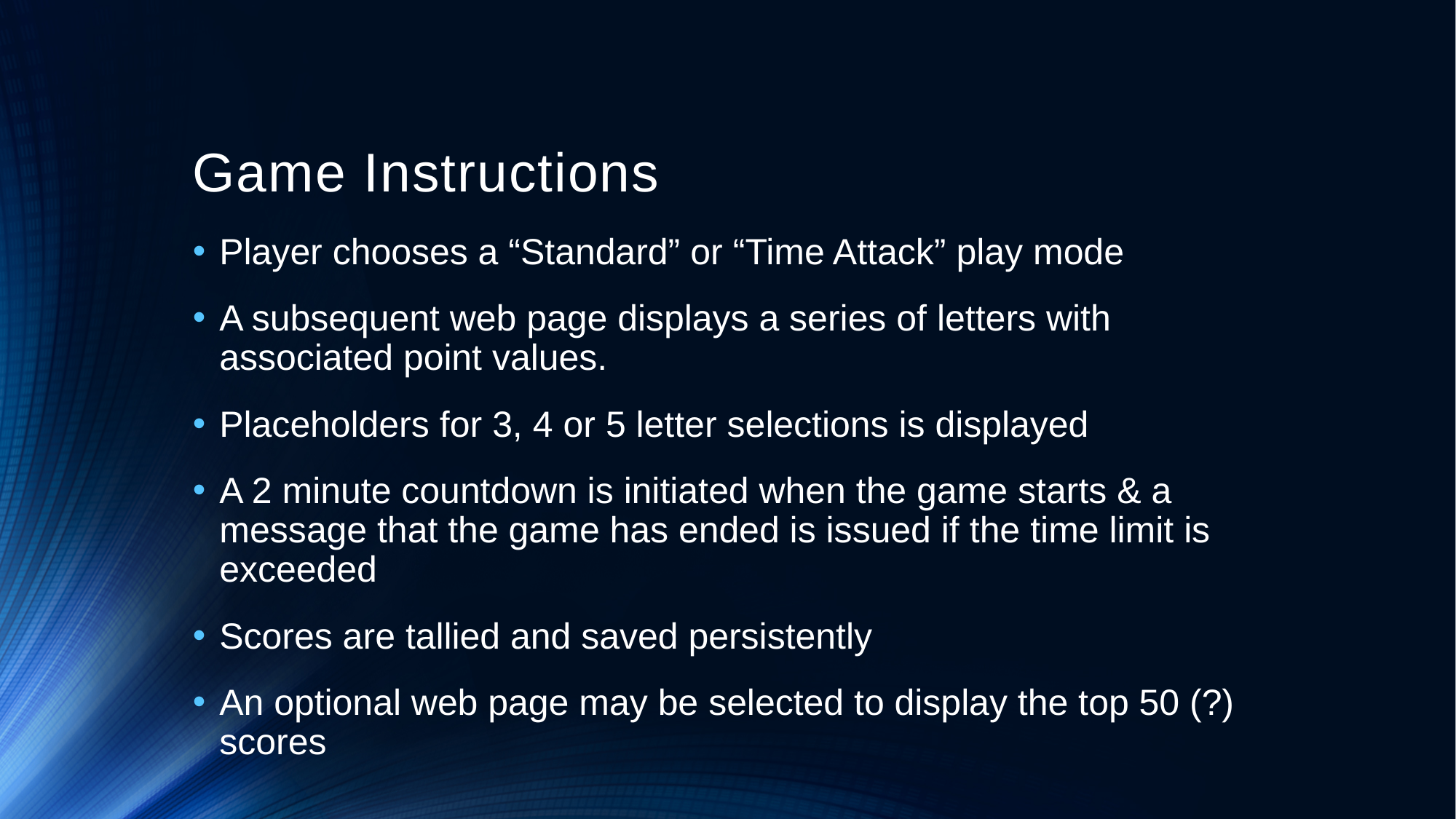

# Game Instructions
Player chooses a “Standard” or “Time Attack” play mode
A subsequent web page displays a series of letters with associated point values.
Placeholders for 3, 4 or 5 letter selections is displayed
A 2 minute countdown is initiated when the game starts & a message that the game has ended is issued if the time limit is exceeded
Scores are tallied and saved persistently
An optional web page may be selected to display the top 50 (?) scores